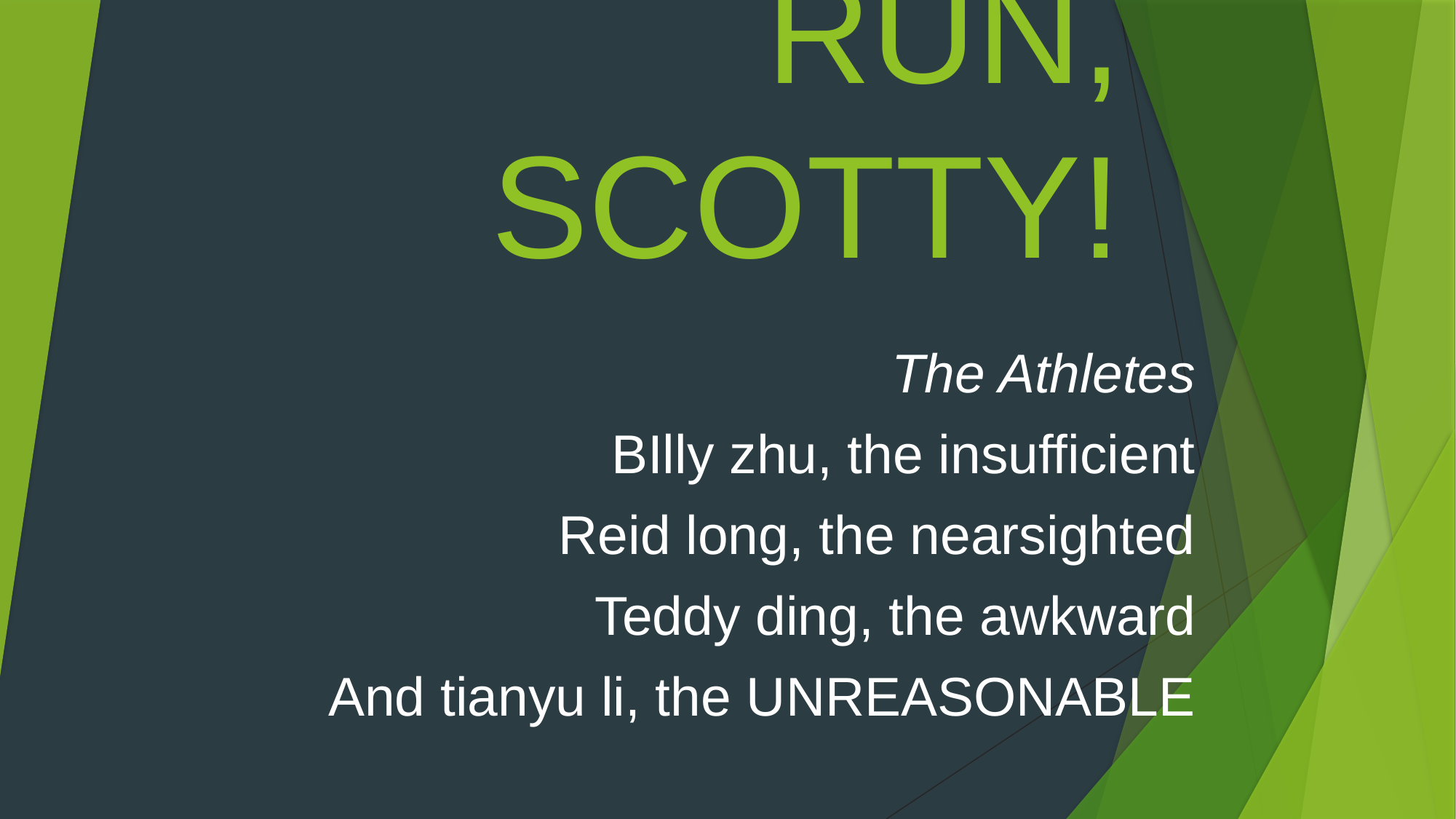

# RUN, SCOTTY!
The Athletes
BIlly zhu, the insufficient
Reid long, the nearsighted
Teddy ding, the awkward
And tianyu li, the UNREASONABLE